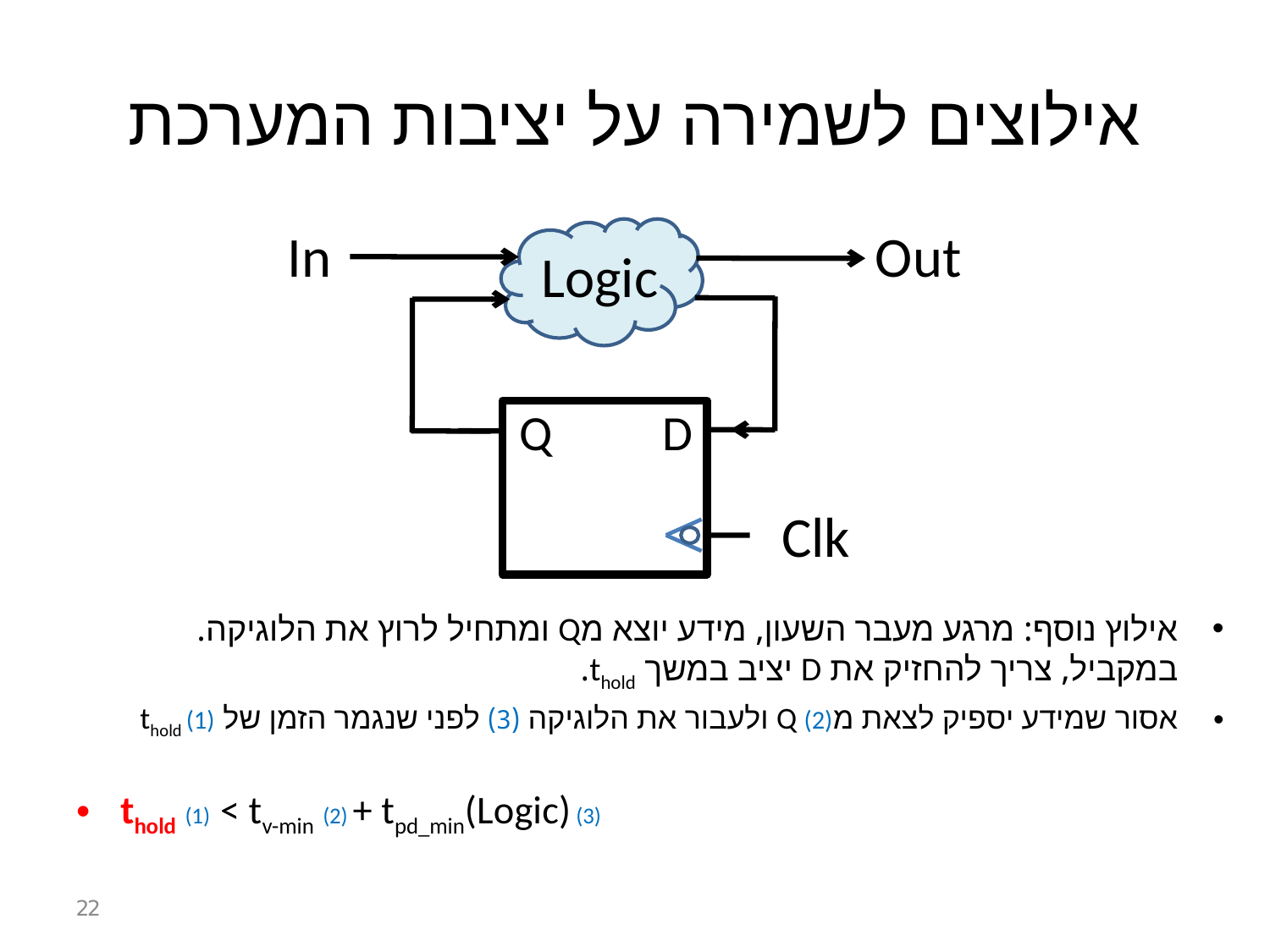

# אילוצים לשמירה על יציבות המערכת
In
Out

Logic
Q
D

Clk

אילוץ נוסף: מרגע מעבר השעון, מידע יוצא מQ ומתחיל לרוץ את הלוגיקה. במקביל, צריך להחזיק את D יציב במשך thold.
אסור שמידע יספיק לצאת מQ (2) ולעבור את הלוגיקה (3) לפני שנגמר הזמן של thold (1)
thold (1)  < tv-min (2) + tpd_min(Logic) (3)
22